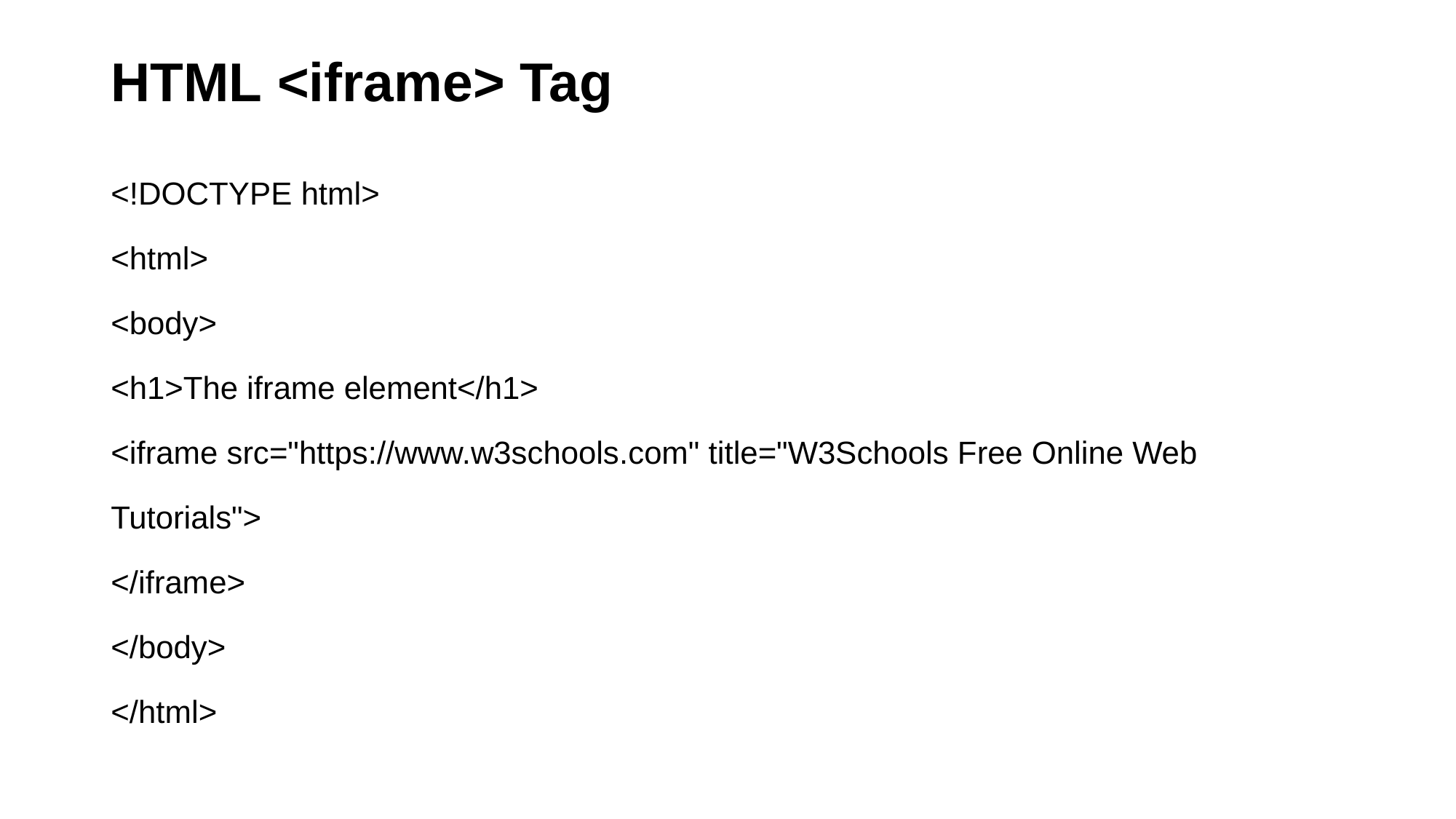

# HTML <iframe> Tag
<!DOCTYPE html>
<html>
<body>
<h1>The iframe element</h1>
<iframe src="https://www.w3schools.com" title="W3Schools Free Online Web Tutorials">
</iframe>
</body>
</html>